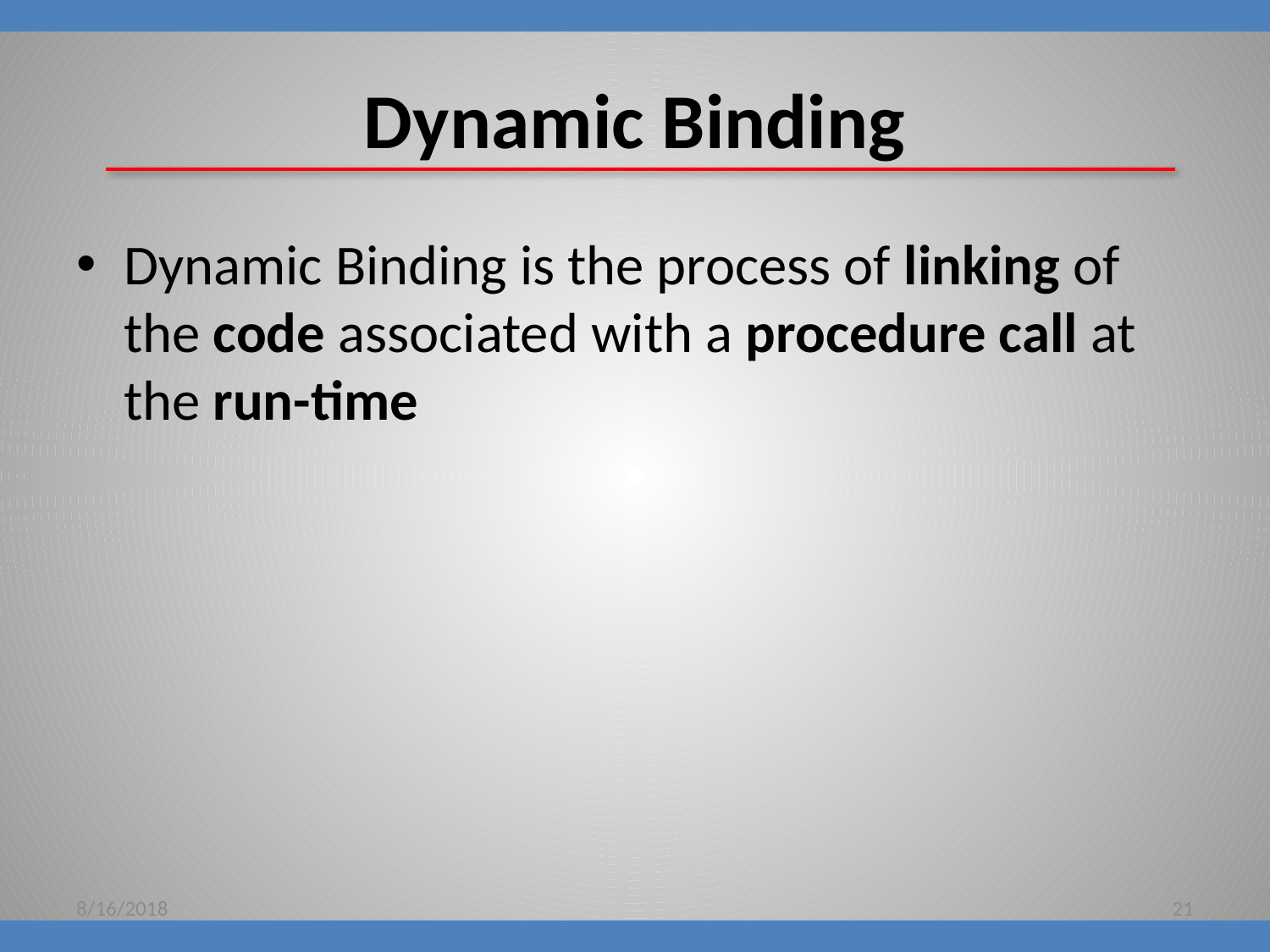

# Dynamic Binding
Dynamic Binding is the process of linking of the code associated with a procedure call at the run-time
8/16/2018
21